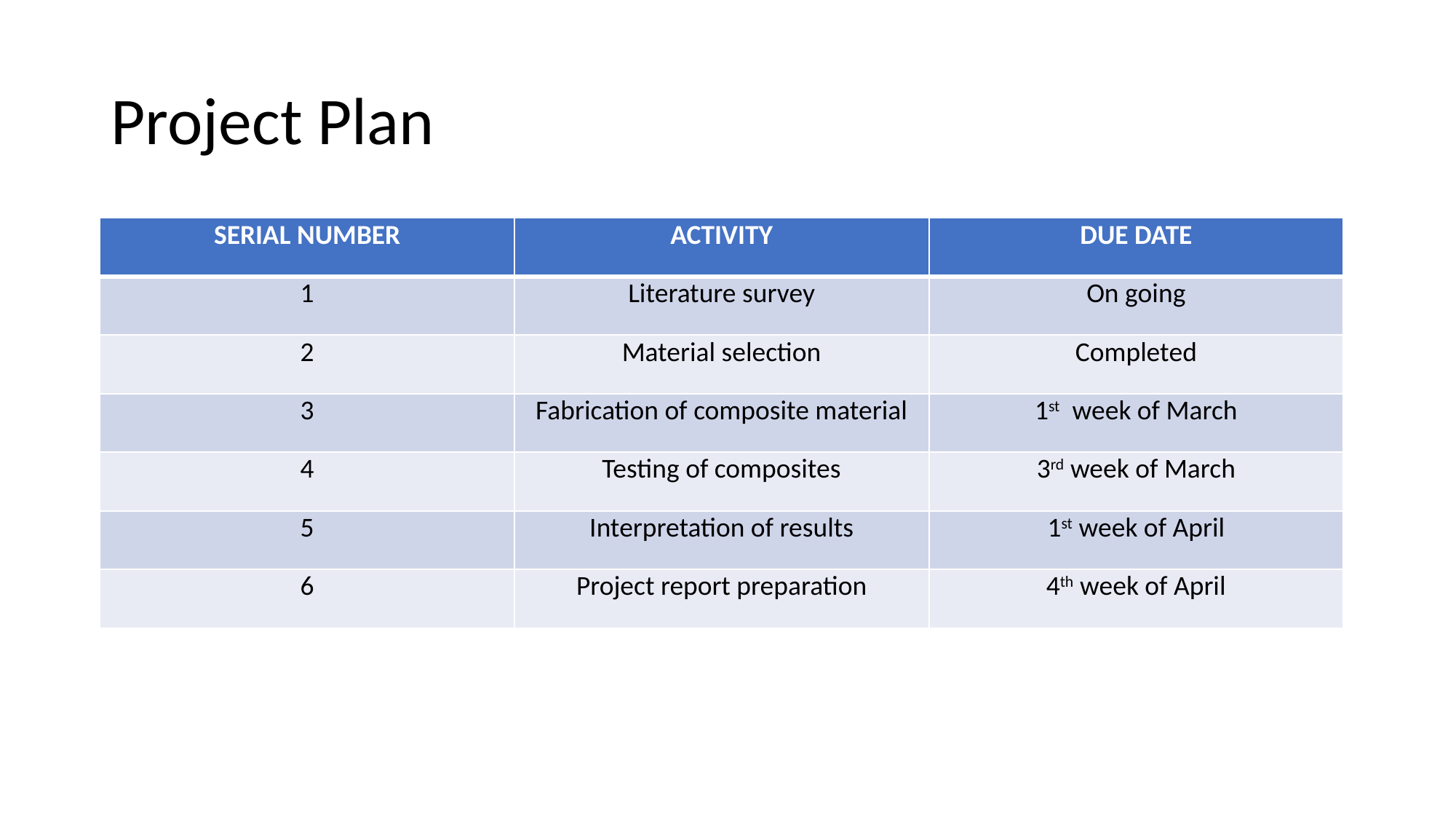

# Project Plan
| SERIAL NUMBER | ACTIVITY | DUE DATE |
| --- | --- | --- |
| 1 | Literature survey | On going |
| 2 | Material selection | Completed |
| 3 | Fabrication of composite material | 1st week of March |
| 4 | Testing of composites | 3rd week of March |
| 5 | Interpretation of results | 1st week of April |
| 6 | Project report preparation | 4th week of April |